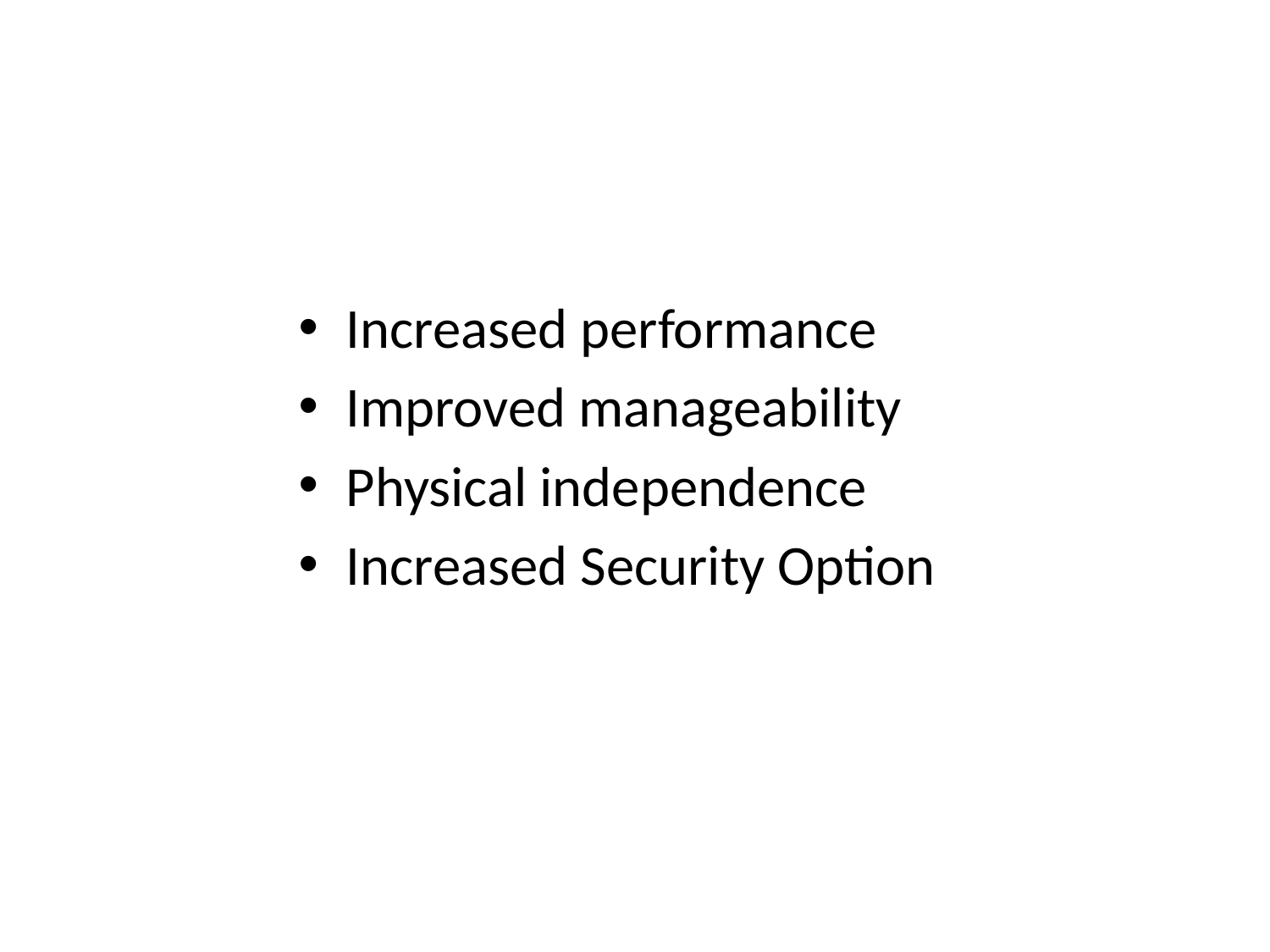

Increased performance
Improved manageability
Physical independence
Increased Security Option